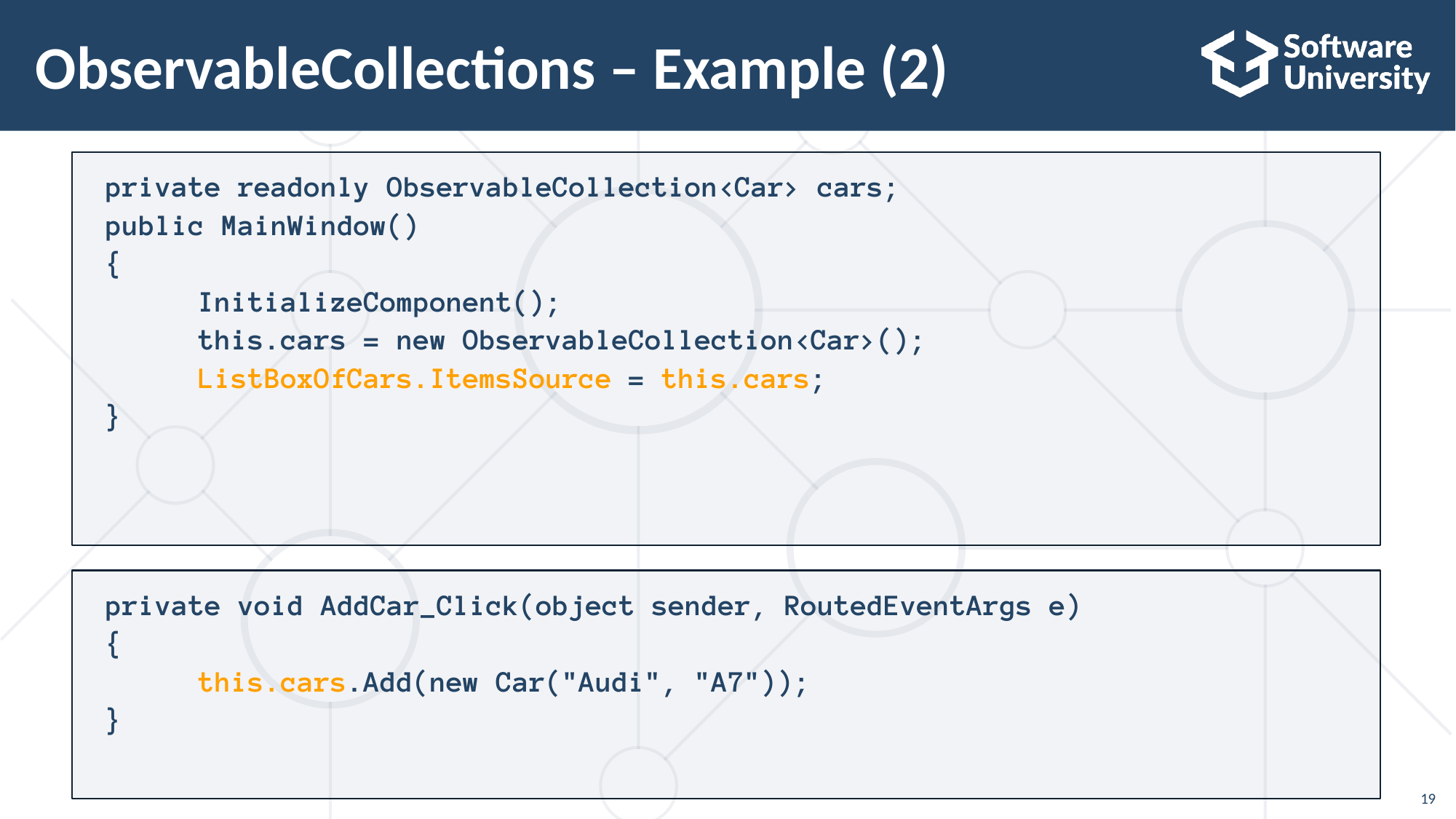

19
# ObservableCollections – Example (2)
 private readonly ObservableCollection<Car> cars;
 public MainWindow()
 {
	InitializeComponent();
	this.cars = new ObservableCollection<Car>();
	ListBoxOfCars.ItemsSource = this.cars;
 }
 private void AddCar_Click(object sender, RoutedEventArgs e)
 {
	this.cars.Add(new Car("Audi", "A7"));
 }